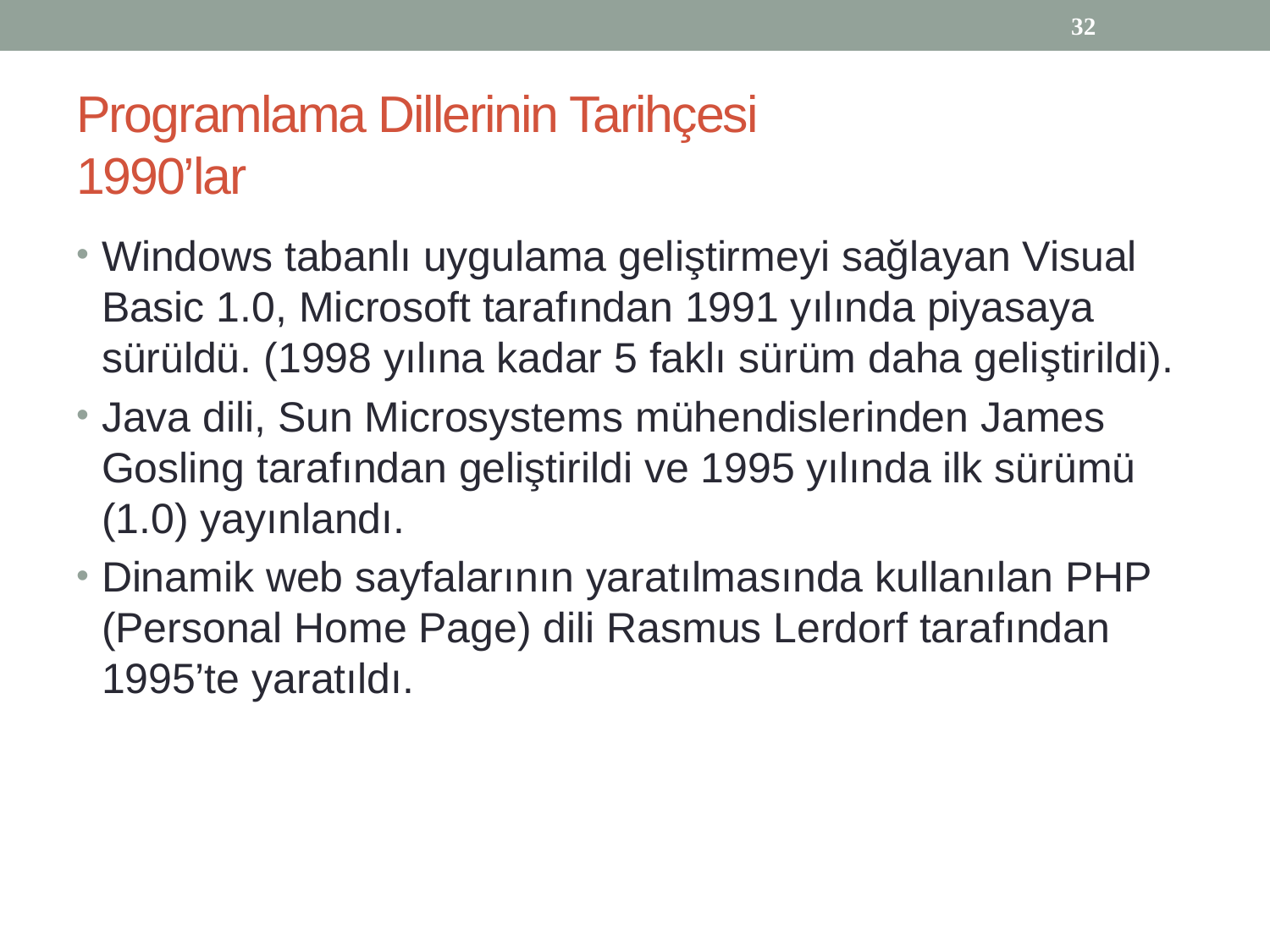

32
# Programlama Dillerinin Tarihçesi 1990’lar
Windows tabanlı uygulama geliştirmeyi sağlayan Visual Basic 1.0, Microsoft tarafından 1991 yılında piyasaya sürüldü. (1998 yılına kadar 5 faklı sürüm daha geliştirildi).
Java dili, Sun Microsystems mühendislerinden James Gosling tarafından geliştirildi ve 1995 yılında ilk sürümü (1.0) yayınlandı.
Dinamik web sayfalarının yaratılmasında kullanılan PHP (Personal Home Page) dili Rasmus Lerdorf tarafından 1995’te yaratıldı.